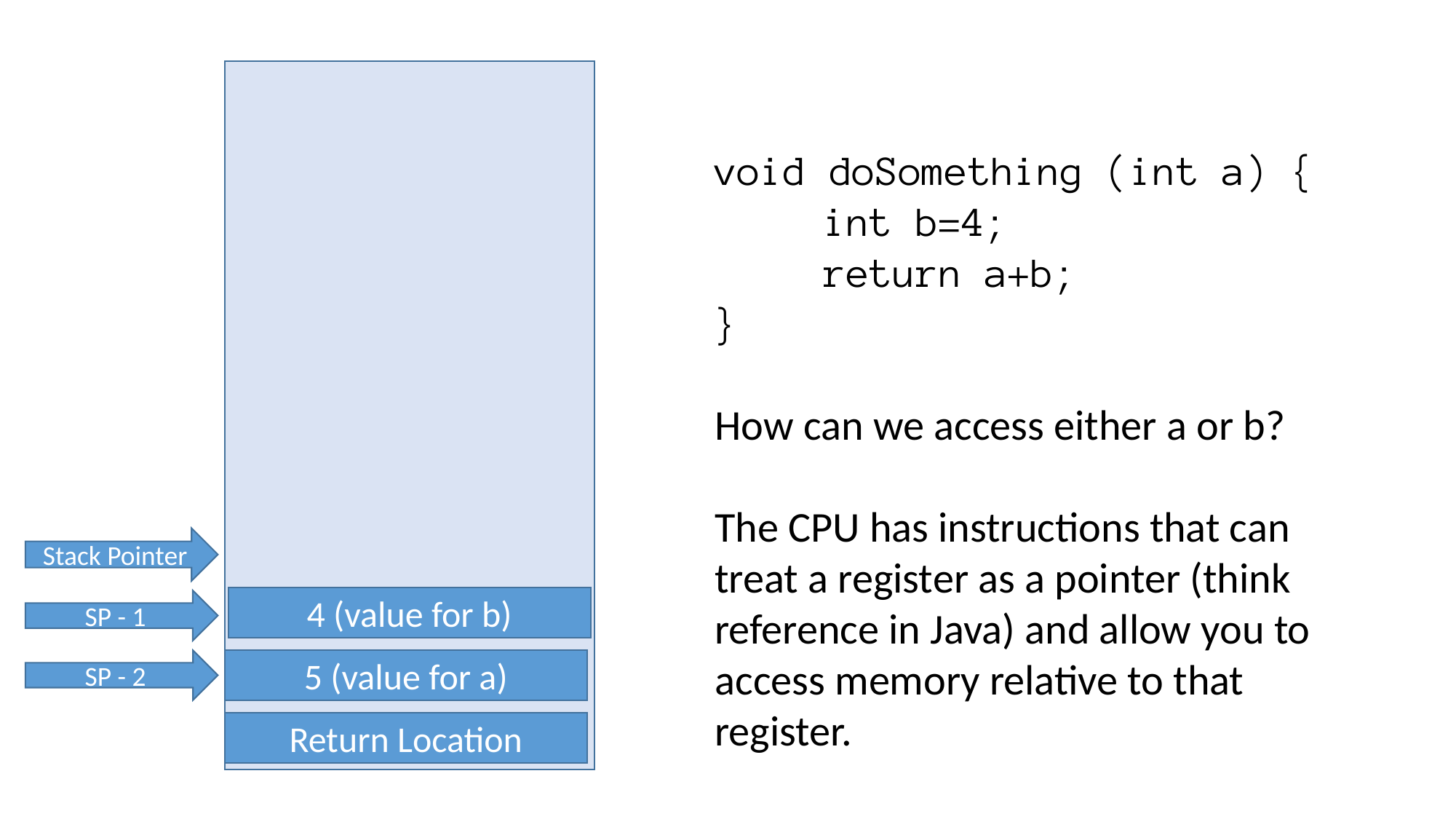

void doSomething (int a) {
	int b=4;
	return a+b;
}

How can we access either a or b?

The CPU has instructions that can treat a register as a pointer (think reference in Java) and allow you to access memory relative to that register.
Stack Pointer
4 (value for b)
SP - 1
5 (value for a)
SP - 2
Return Location